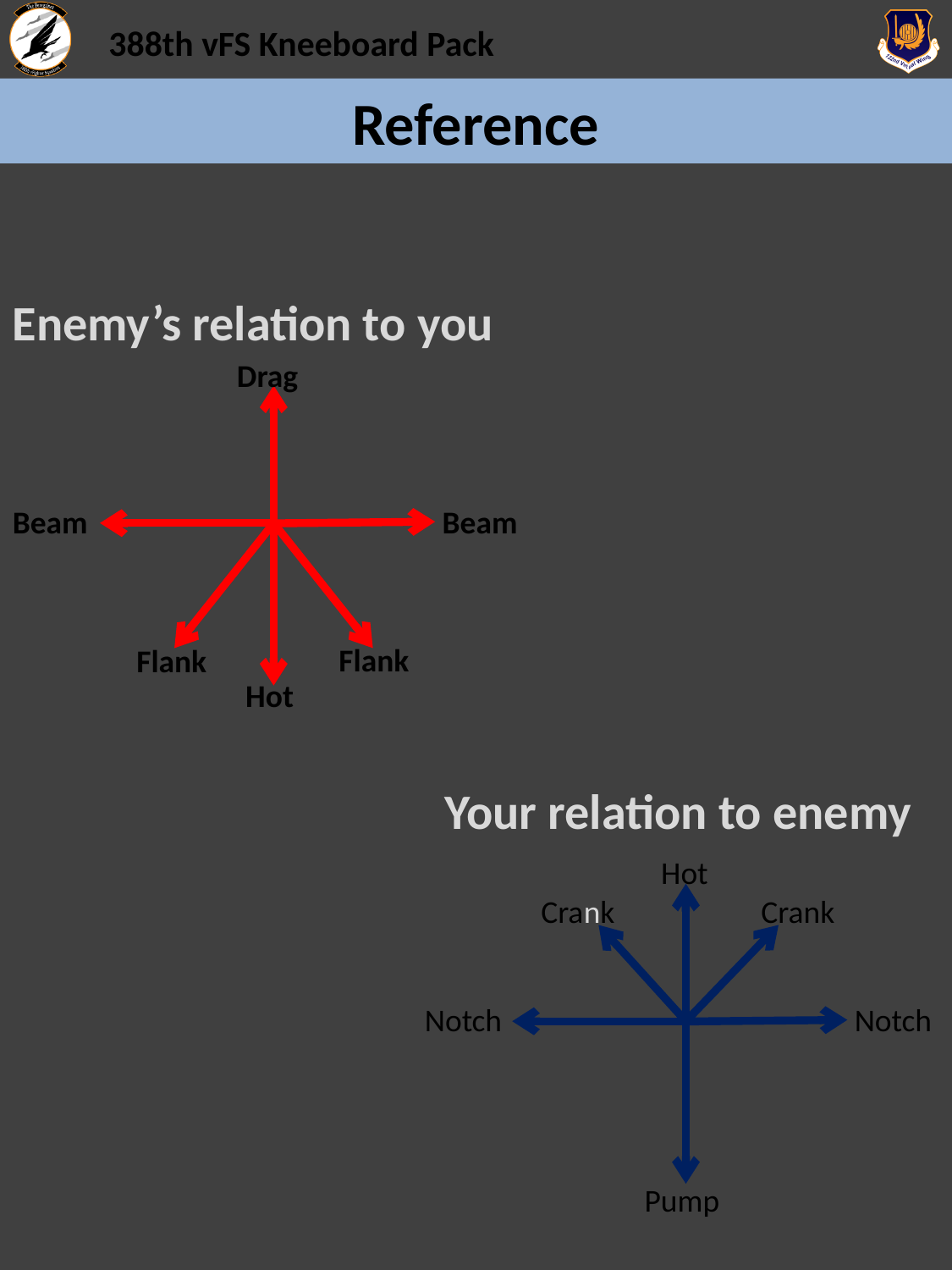

# Reference
Enemy’s relation to you
Drag
Beam
Beam
Flank
Flank
Hot
Your relation to enemy
Hot
Crank
Crank
Notch
Notch
Pump